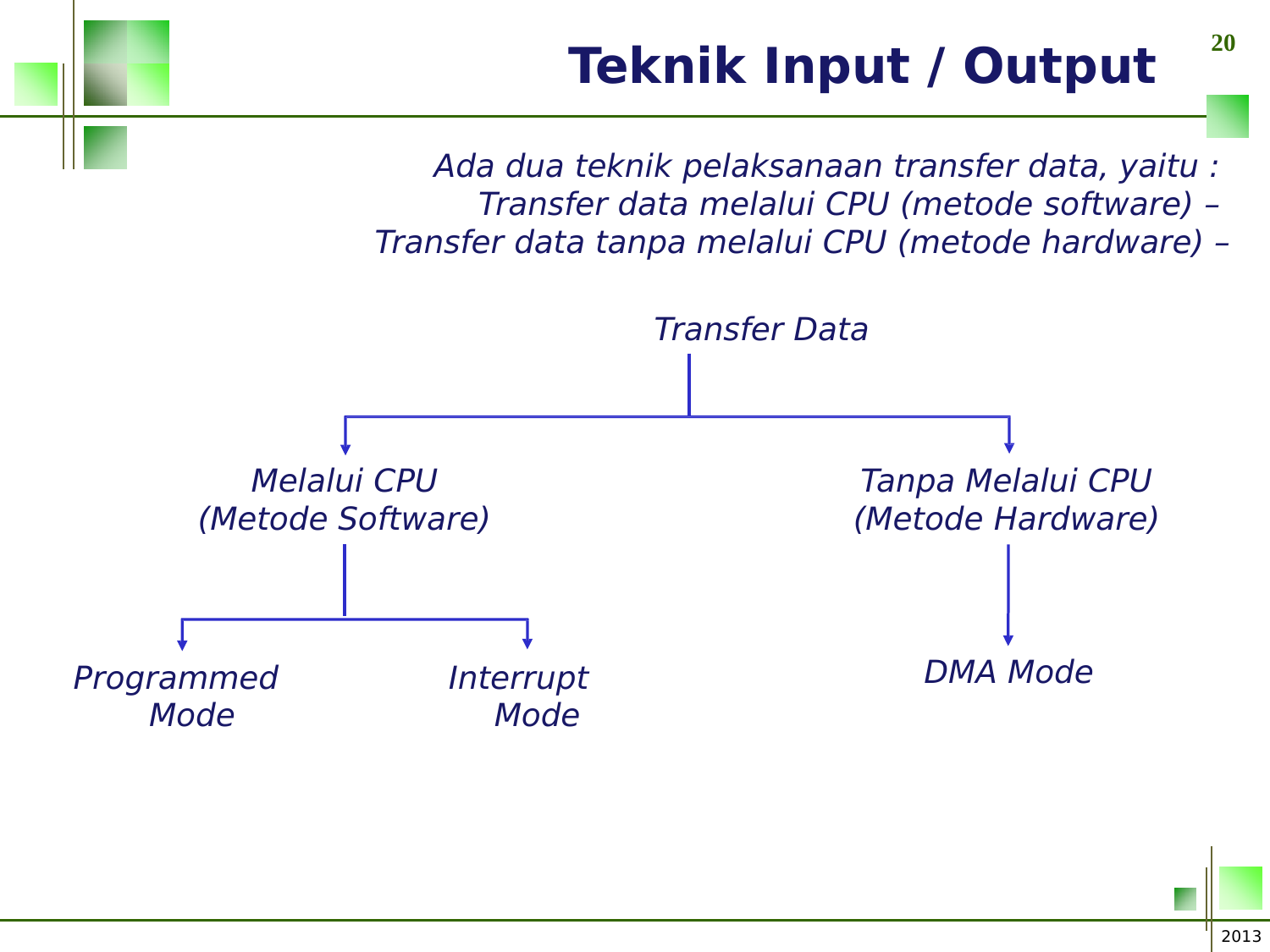

20
# Teknik Input / Output
Ada dua teknik pelaksanaan transfer data, yaitu :  Transfer data melalui CPU (metode software) –  Transfer data tanpa melalui CPU (metode hardware) –

Transfer Data

Melalui CPU
(Metode Software)
Tanpa Melalui CPU
(Metode Hardware)

DMA Mode
Programmed  Mode
Interrupt  Mode
2013